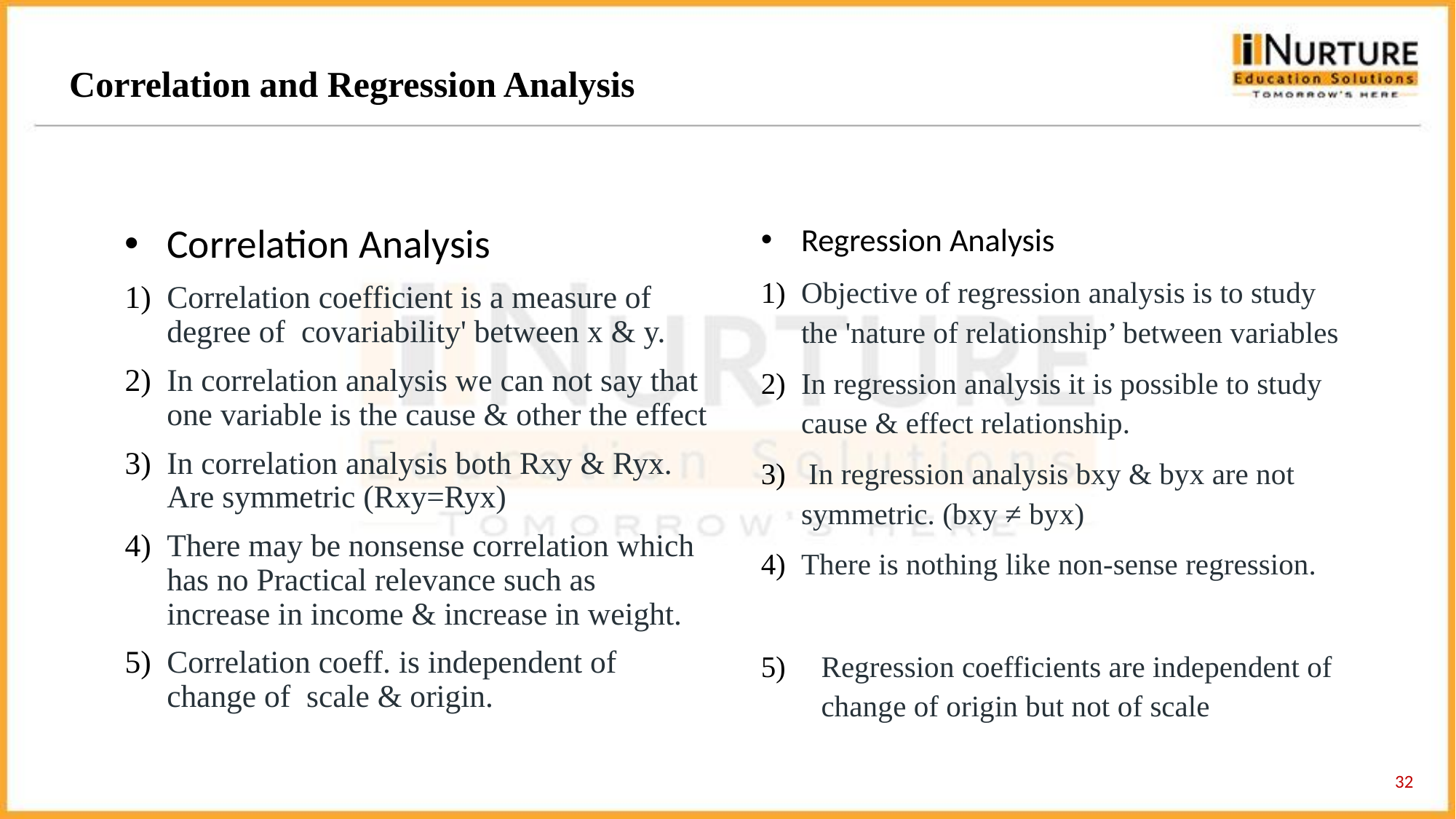

Correlation and Regression Analysis

Correlation Analysis
Correlation coefficient is a measure of degree of  covariability' between x & y.
In correlation analysis we can not say that one variable is the cause & other the effect
In correlation analysis both Rxy & Ryx. Are symmetric (Rxy=Ryx)
There may be nonsense correlation which has no Practical relevance such as increase in income & increase in weight.
Correlation coeff. is independent of change of  scale & origin.
Regression Analysis
Objective of regression analysis is to study the 'nature of relationship’ between variables
In regression analysis it is possible to study cause & effect relationship.
 In regression analysis bxy & byx are not symmetric. (bxy ≠ byx)
There is nothing like non-sense regression.

Regression coefficients are independent of change of origin but not of scale
32